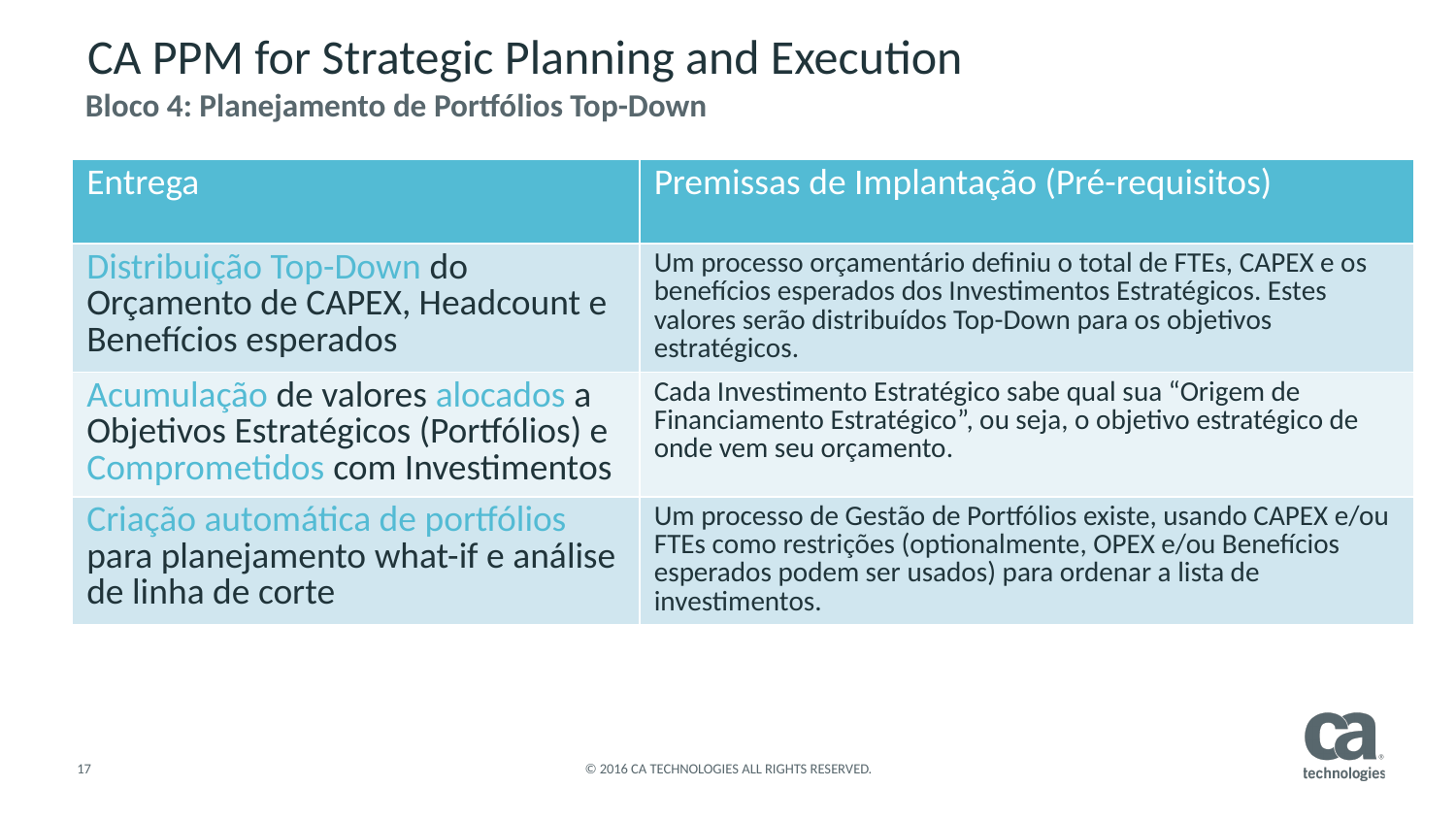

# CA PPM for Strategic Planning and Execution
Bloco 4: Planejamento de Portfólios Top-Down
| Entrega | Premissas de Implantação (Pré-requisitos) |
| --- | --- |
| Distribuição Top-Down do Orçamento de CAPEX, Headcount e Benefícios esperados | Um processo orçamentário definiu o total de FTEs, CAPEX e os benefícios esperados dos Investimentos Estratégicos. Estes valores serão distribuídos Top-Down para os objetivos estratégicos. |
| Acumulação de valores alocados a Objetivos Estratégicos (Portfólios) e Comprometidos com Investimentos | Cada Investimento Estratégico sabe qual sua “Origem de Financiamento Estratégico”, ou seja, o objetivo estratégico de onde vem seu orçamento. |
| Criação automática de portfólios para planejamento what-if e análise de linha de corte | Um processo de Gestão de Portfólios existe, usando CAPEX e/ou FTEs como restrições (optionalmente, OPEX e/ou Benefícios esperados podem ser usados) para ordenar a lista de investimentos. |